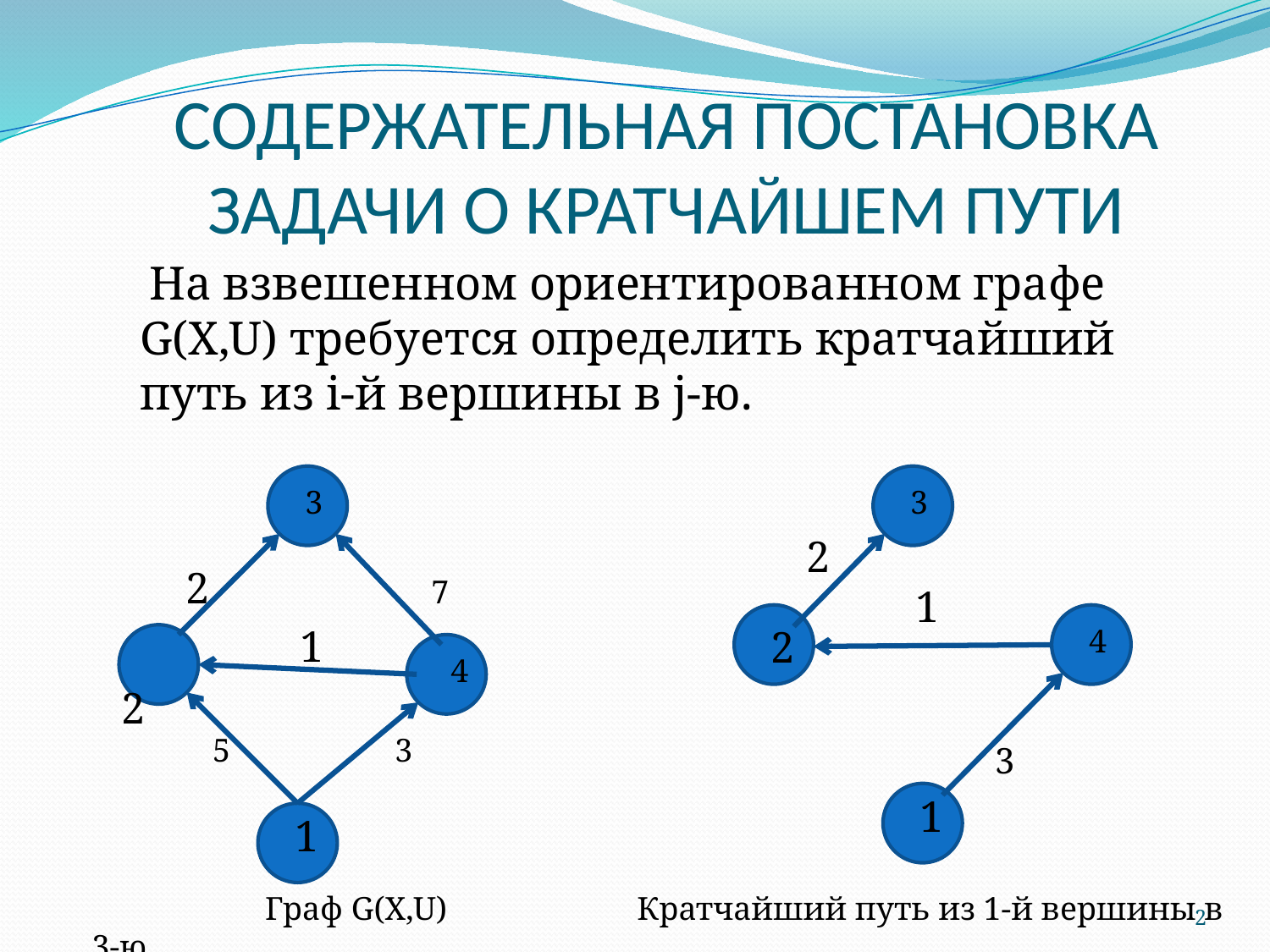

# СОДЕРЖАТЕЛЬНАЯ ПОСТАНОВКА ЗАДАЧИ О КРАТЧАЙШЕМ ПУТИ
    На взвешенном ориентированном графе G(X,U) требуется определить кратчайший путь из i-й вершины в j-ю.

   3
   3
     2
     1
    2                           7
     1

    2
   4
   2

     4
     3
     5                    3

   1

   1
2
                     Граф G(X,U)                       Кратчайший путь из 1-й вершины в 3-ю